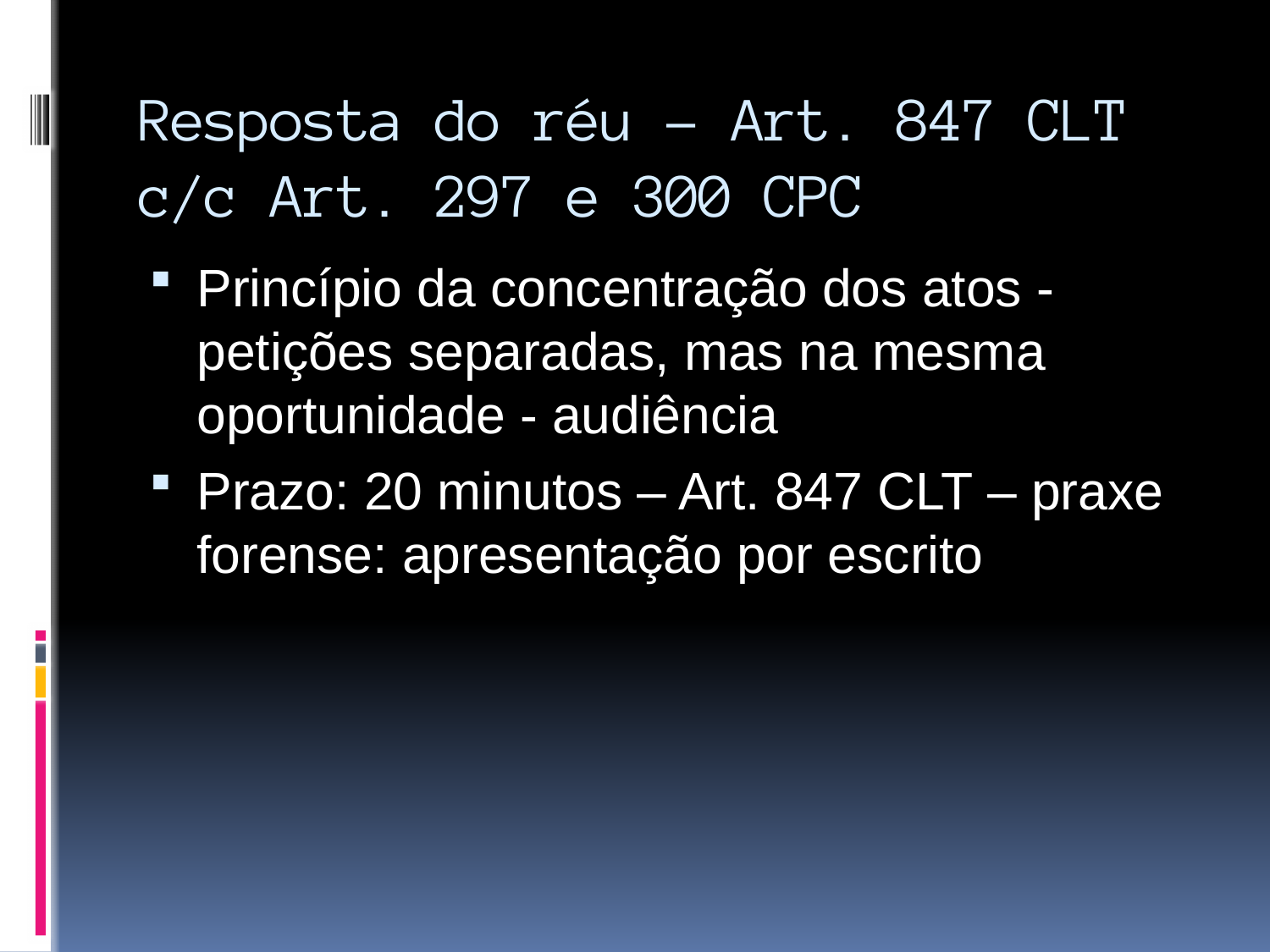

# Resposta do réu - Art. 847 CLT c/c Art. 297 e 300 CPC
Princípio da concentração dos atos - petições separadas, mas na mesma oportunidade - audiência
Prazo: 20 minutos – Art. 847 CLT – praxe forense: apresentação por escrito